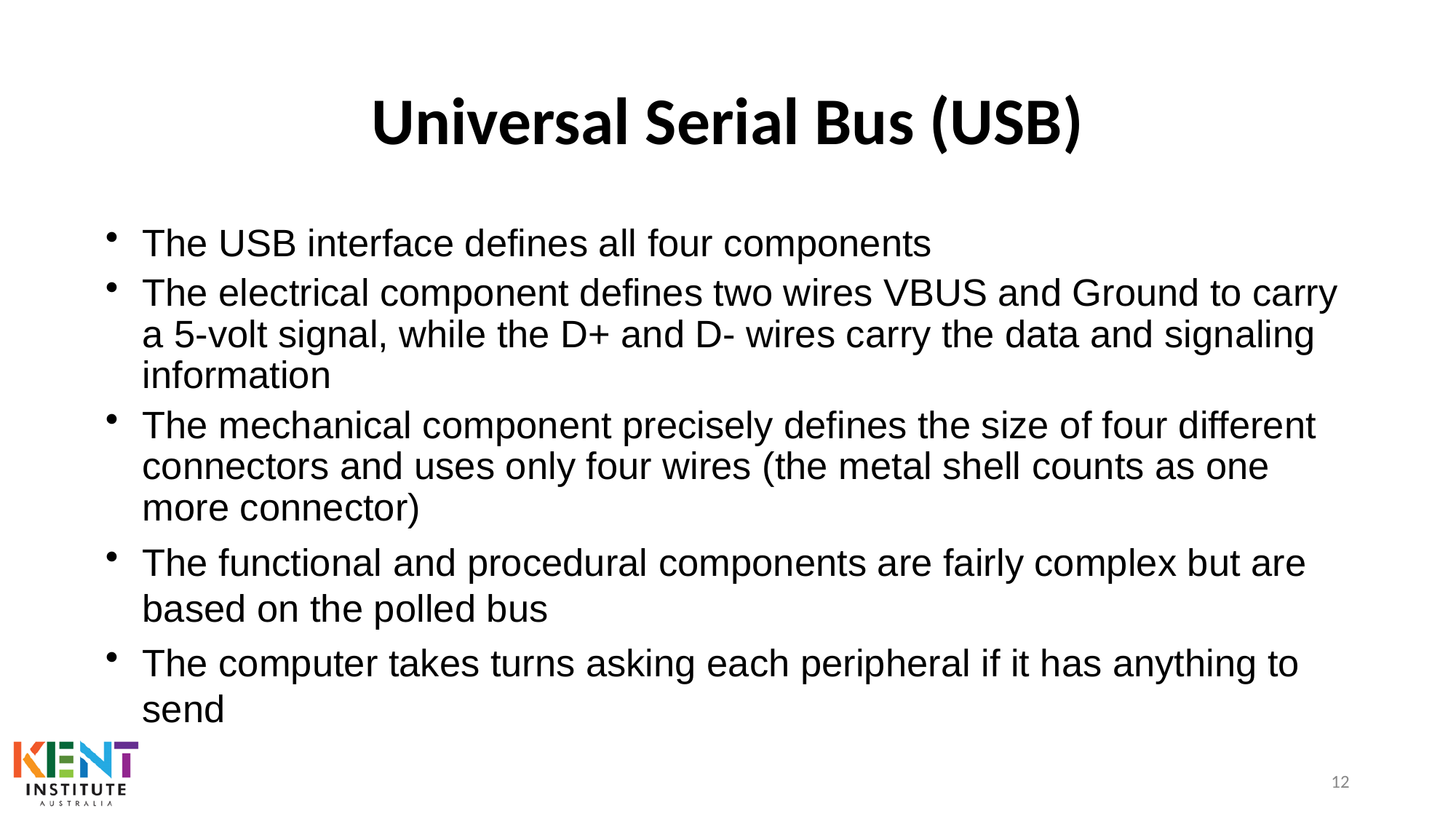

# Universal Serial Bus (USB)
The USB interface defines all four components
The electrical component defines two wires VBUS and Ground to carry a 5-volt signal, while the D+ and D- wires carry the data and signaling information
The mechanical component precisely defines the size of four different connectors and uses only four wires (the metal shell counts as one more connector)
The functional and procedural components are fairly complex but are based on the polled bus
The computer takes turns asking each peripheral if it has anything to send
12